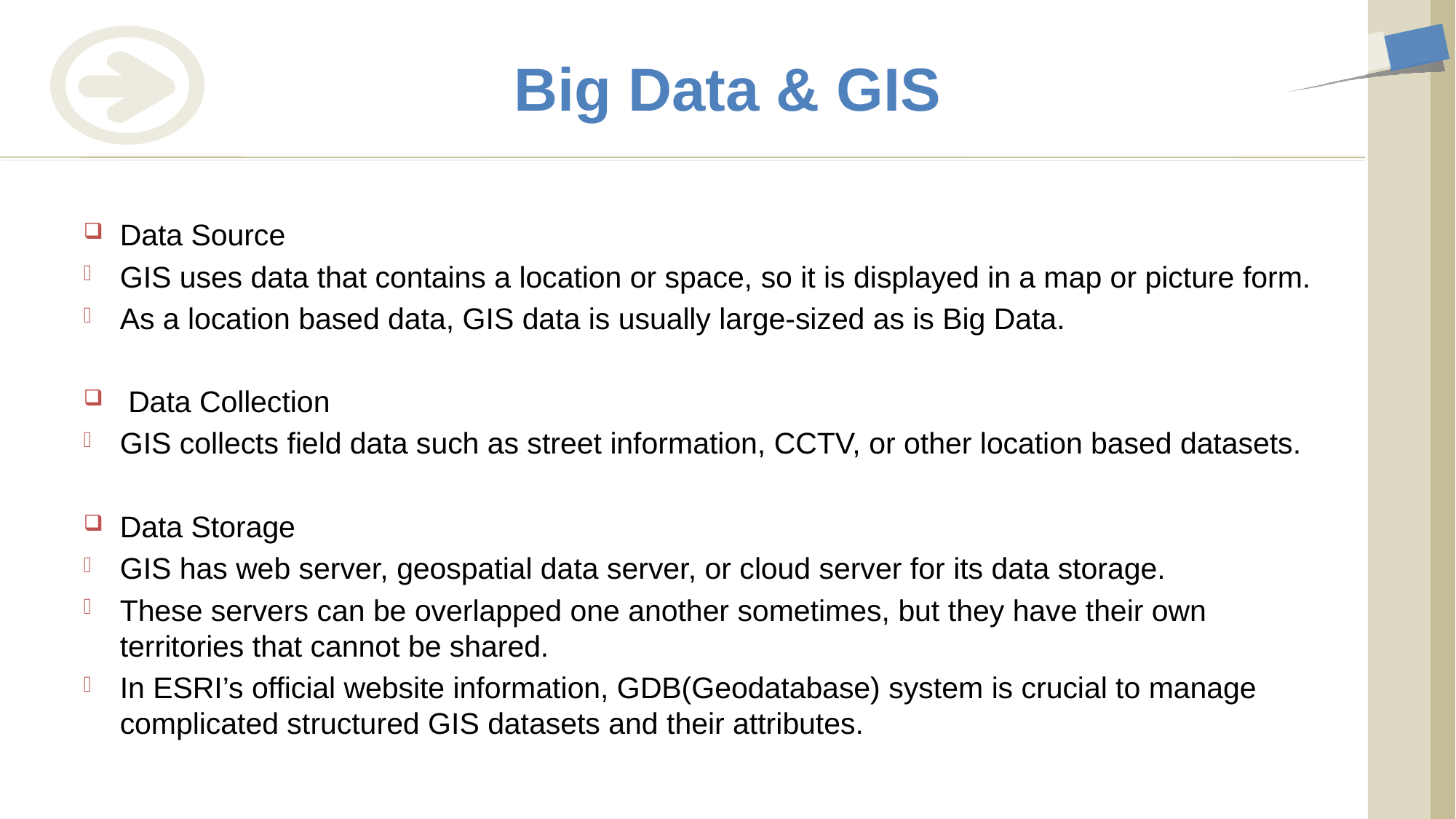

# Big Data & GIS
Data Source
GIS uses data that contains a location or space, so it is displayed in a map or picture form.
As a location based data, GIS data is usually large-sized as is Big Data.

 Data Collection
GIS collects field data such as street information, CCTV, or other location based datasets.

Data Storage
GIS has web server, geospatial data server, or cloud server for its data storage.
These servers can be overlapped one another sometimes, but they have their own territories that cannot be shared.
In ESRI’s official website information, GDB(Geodatabase) system is crucial to manage complicated structured GIS datasets and their attributes.